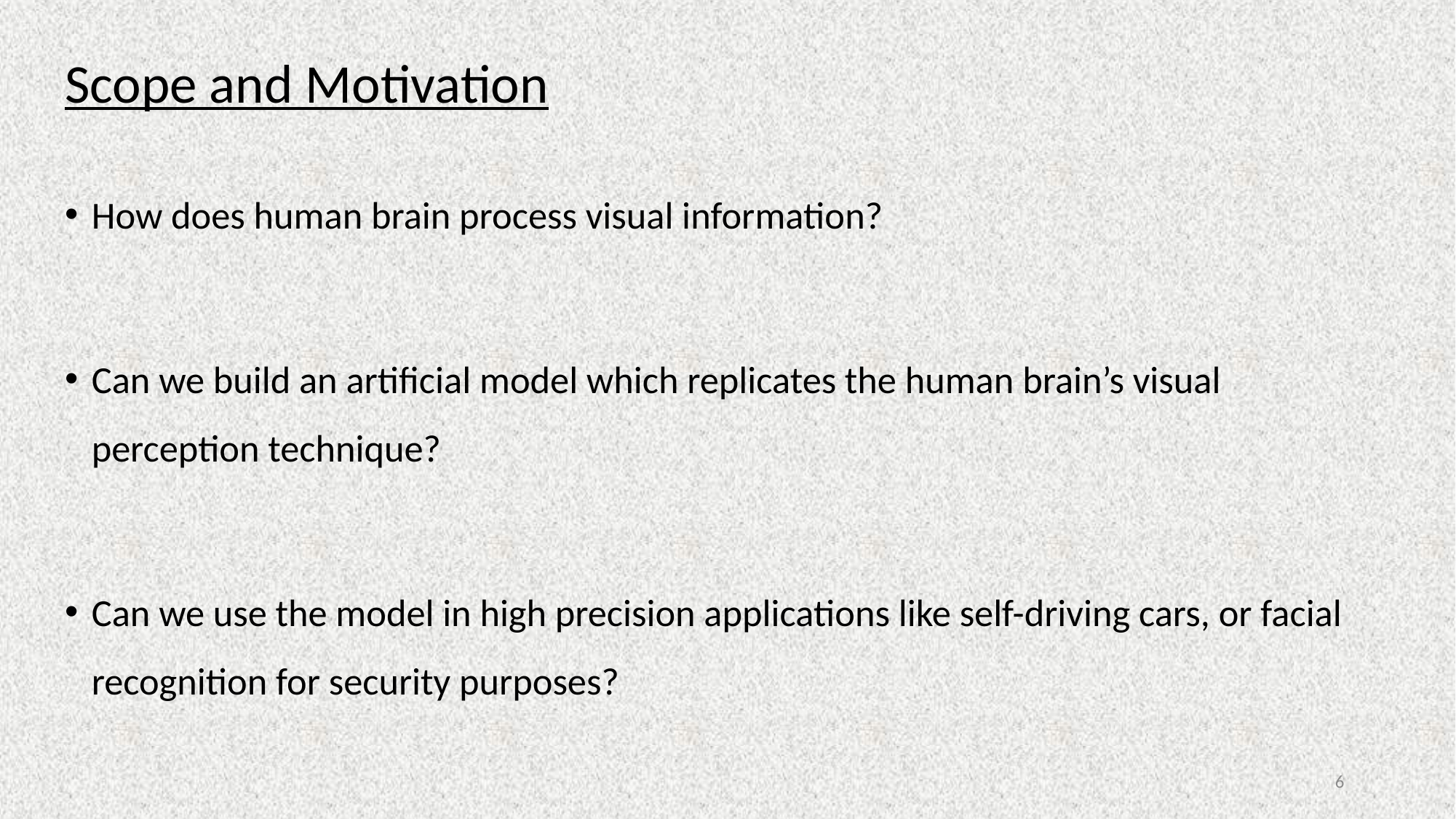

# Scope and Motivation
How does human brain process visual information?

Can we build an artificial model which replicates the human brain’s visual perception technique?

Can we use the model in high precision applications like self-driving cars, or facial recognition for security purposes?
6